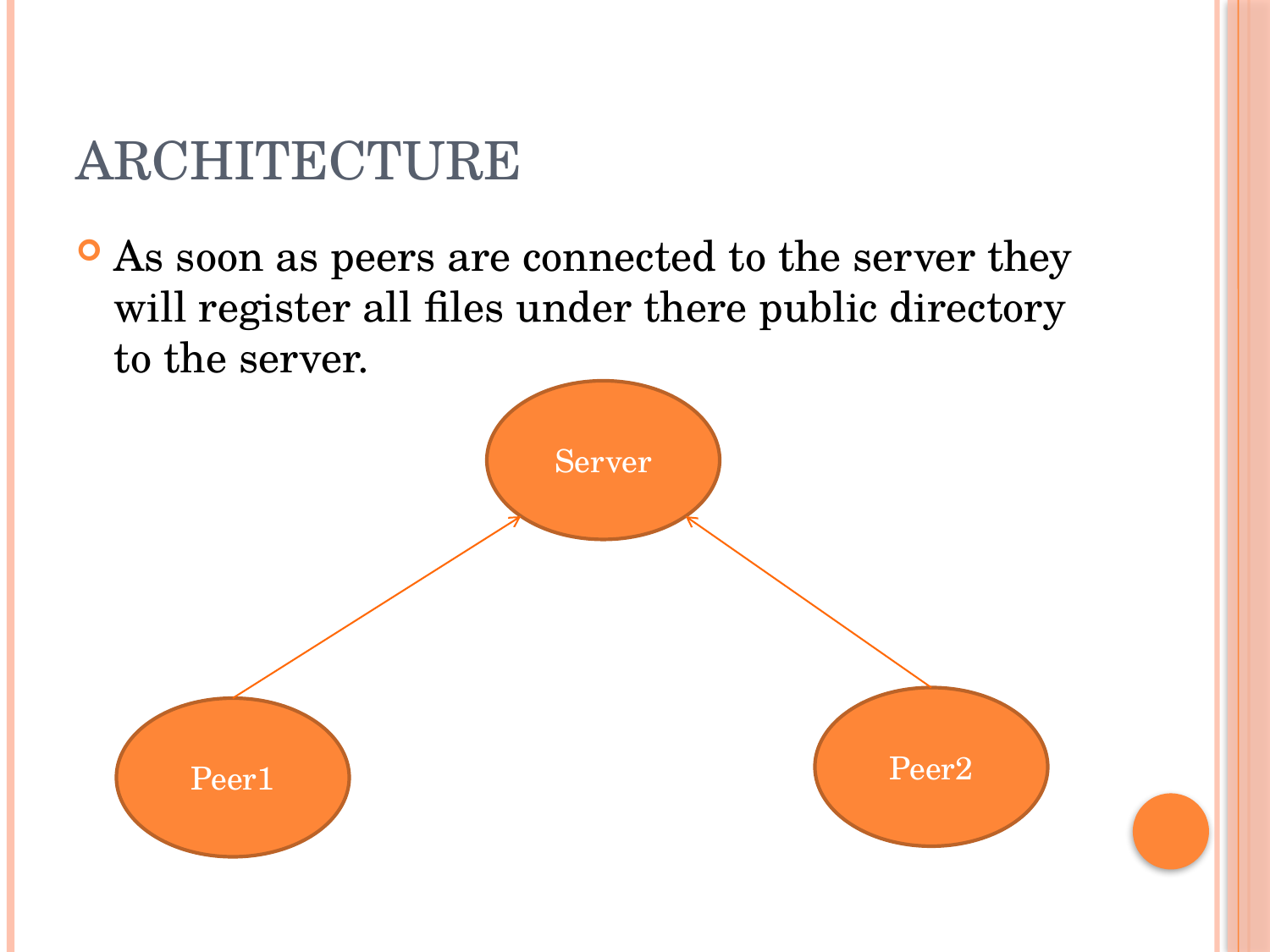

# Architecture
As soon as peers are connected to the server they will register all files under there public directory to the server.
Server
Peer2
Peer1